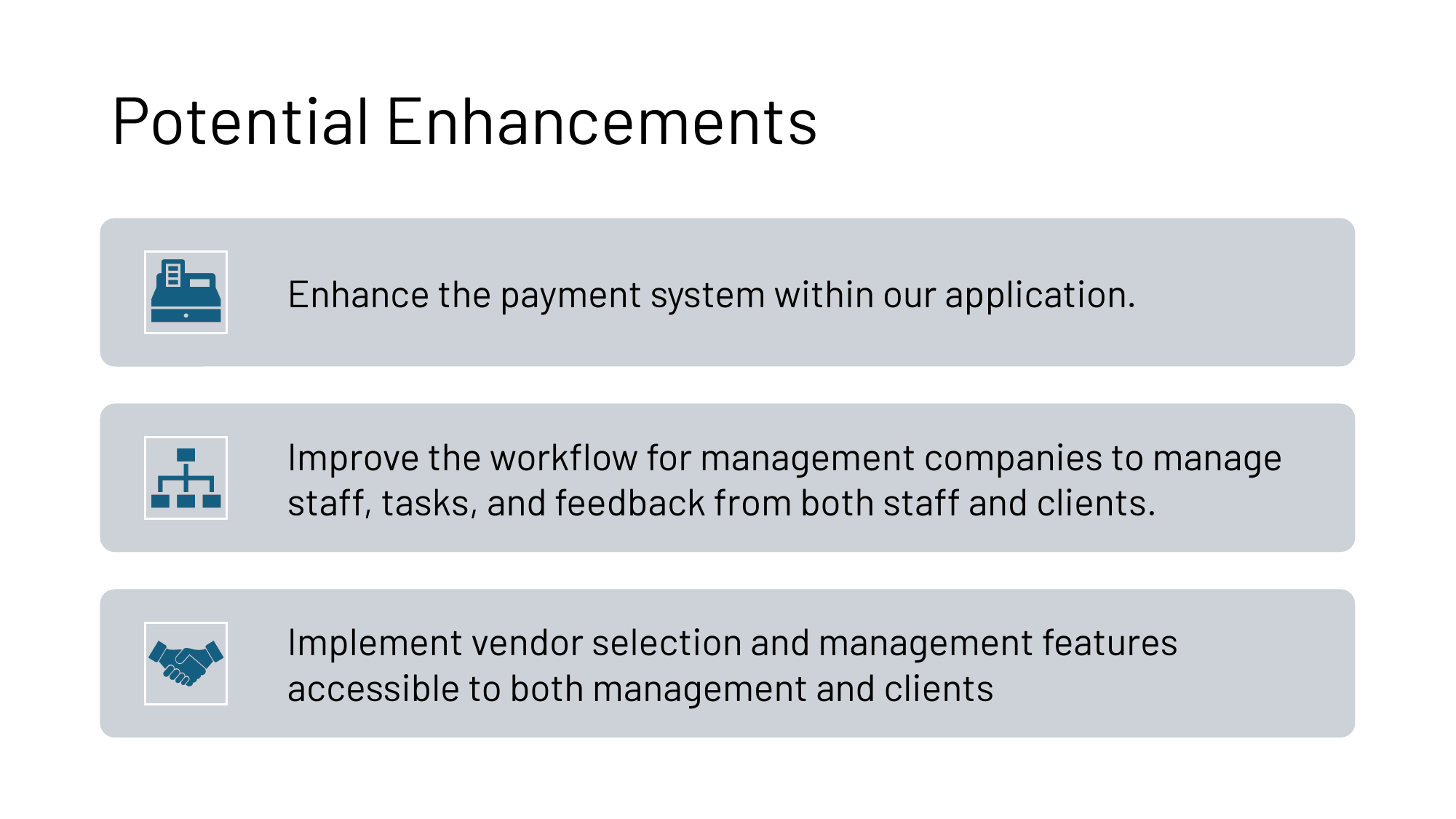

# Potential Enhancements
Enhance the payment system within our application.
Improve the workflow for management companies to manage staff, tasks, and feedback from both staff and clients.
Implement vendor selection and management features accessible to both management and clients